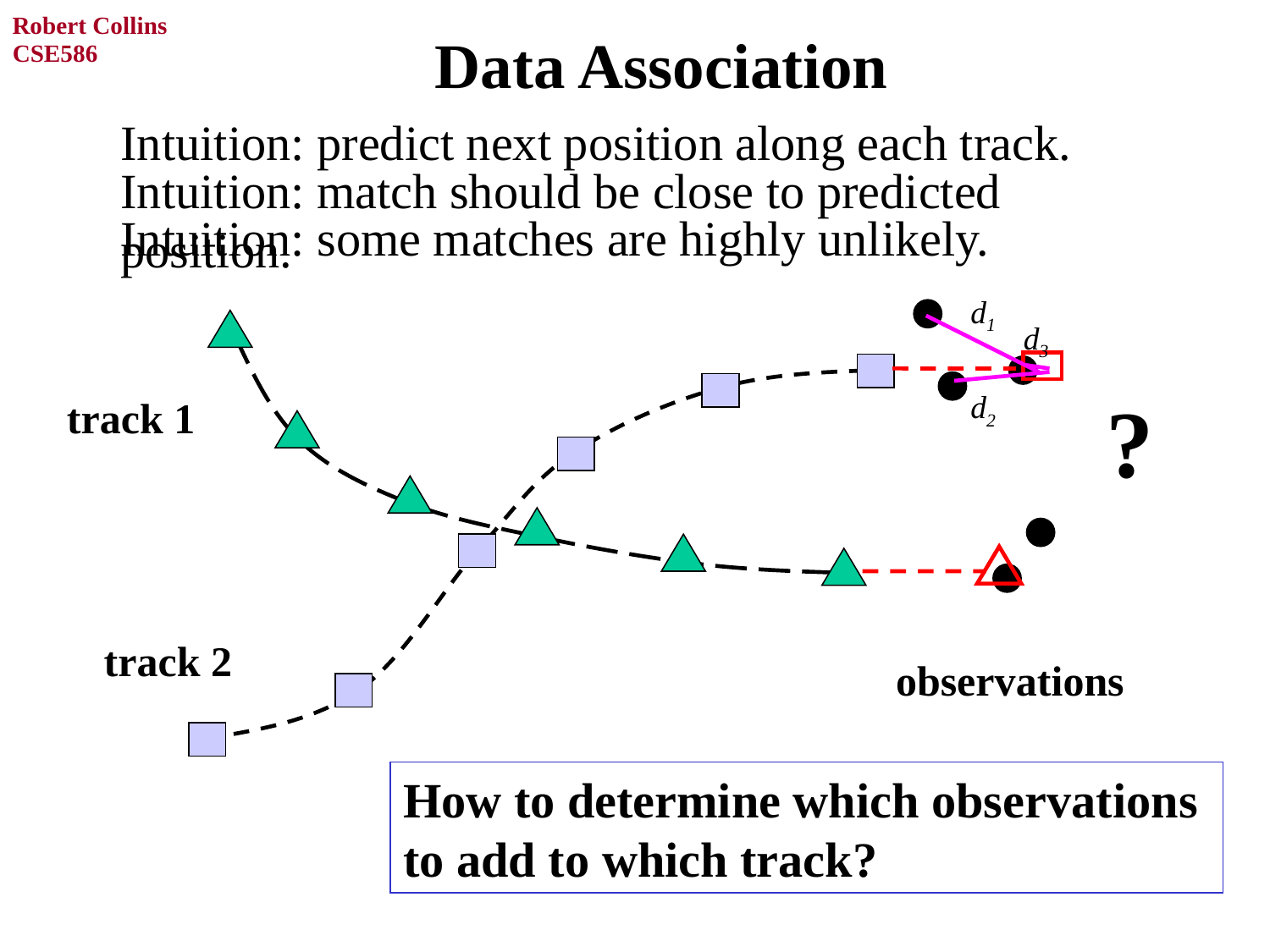

# Data Association
Intuition: predict next position along each track.
Intuition: match should be close to predicted position.
Intuition: some matches are highly unlikely.
d1

d3

?
d2
track 1

track 2
observations

How to determine which observations
to add to which track?